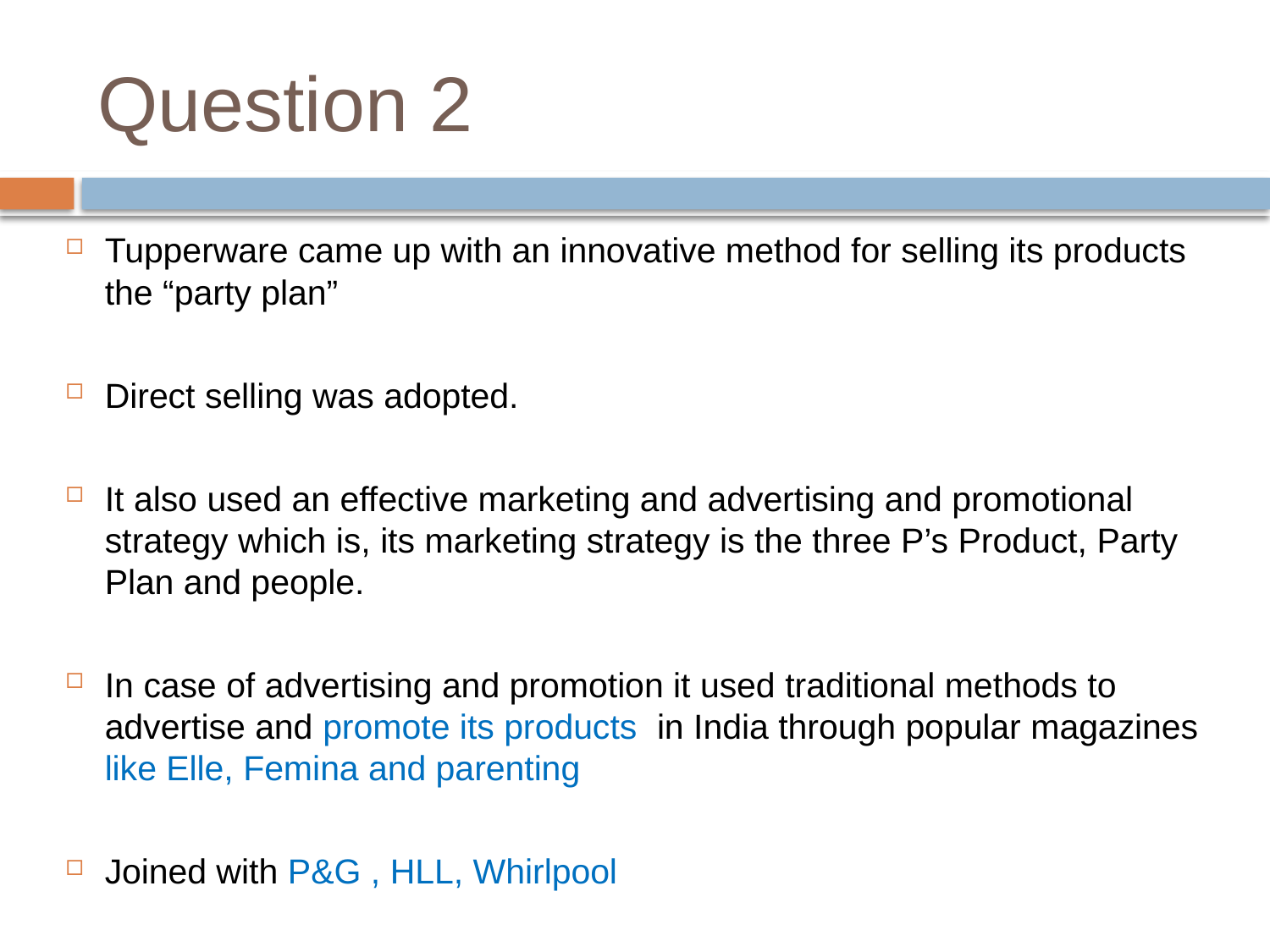

# Question 2
Tupperware came up with an innovative method for selling its products the “party plan”

Direct selling was adopted.

It also used an effective marketing and advertising and promotional strategy which is, its marketing strategy is the three P’s Product, Party Plan and people.

In case of advertising and promotion it used traditional methods to advertise and promote its products  in India through popular magazines like Elle, Femina and parenting

Joined with P&G , HLL, Whirlpool